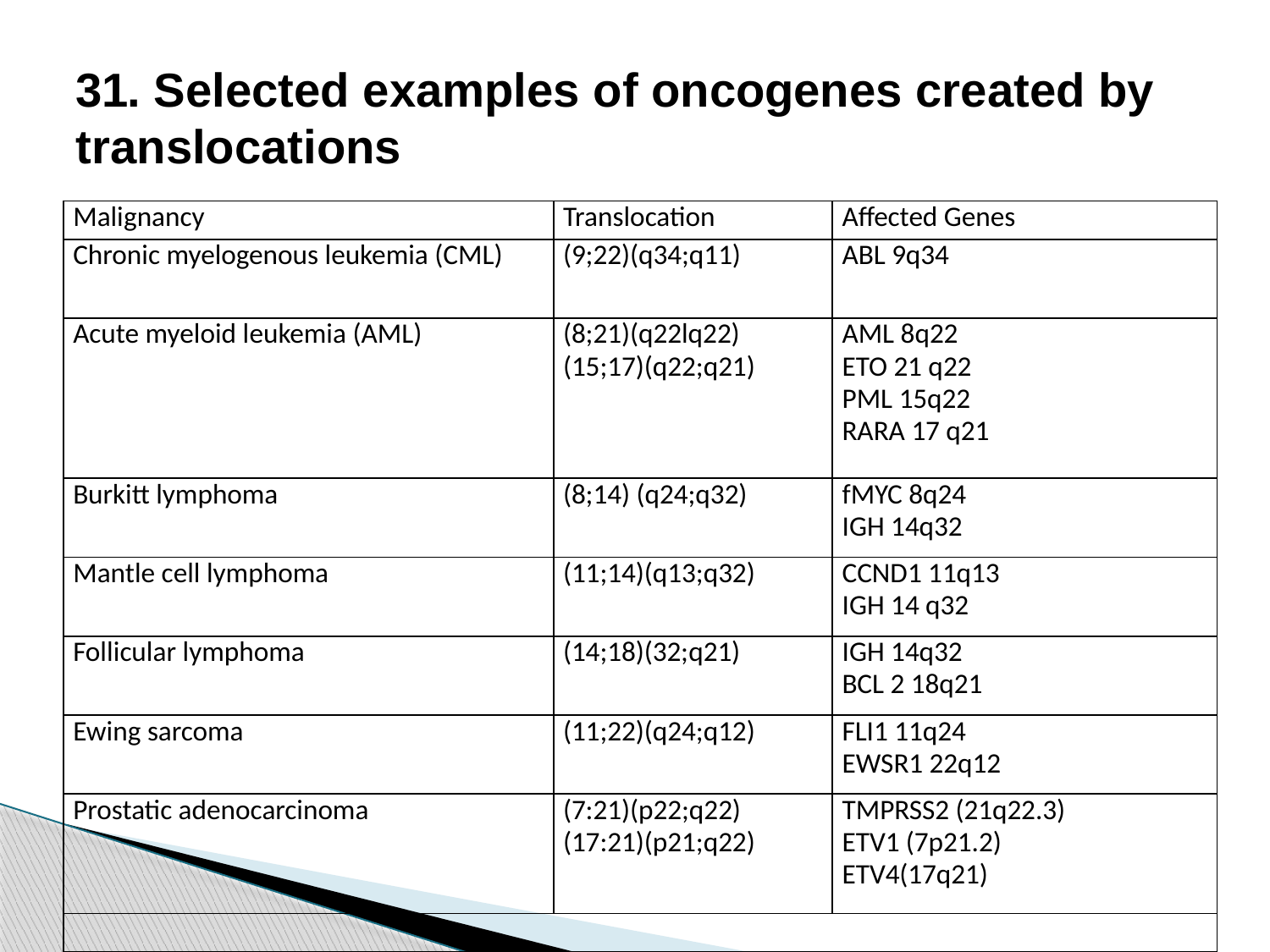

31. Selected examples of oncogenes created by translocations
| Malignancy | Translocation | Affected Genes |
| --- | --- | --- |
| Chronic myelogenous leukemia (CML) | (9;22)(q34;q11) | ABL 9q34 |
| Acute myeloid leukemia (AML) | (8;21)(q22lq22) (15;17)(q22;q21) | AML 8q22 ETO 21 q22 PML 15q22 RARA 17 q21 |
| Burkitt lymphoma | (8;14) (q24;q32) | fMYC 8q24 IGH 14q32 |
| Mantle cell lymphoma | (11;14)(q13;q32) | CCND1 11q13 IGH 14 q32 |
| Follicular lymphoma | (14;18)(32;q21) | IGH 14q32 BCL 2 18q21 |
| Ewing sarcoma | (11;22)(q24;q12) | FLI1 11q24 EWSR1 22q12 |
| Prostatic adenocarcinoma | (7:21)(p22;q22) (17:21)(p21;q22) | TMPRSS2 (21q22.3) ETV1 (7p21.2) ETV4(17q21) |
|  |  |  |